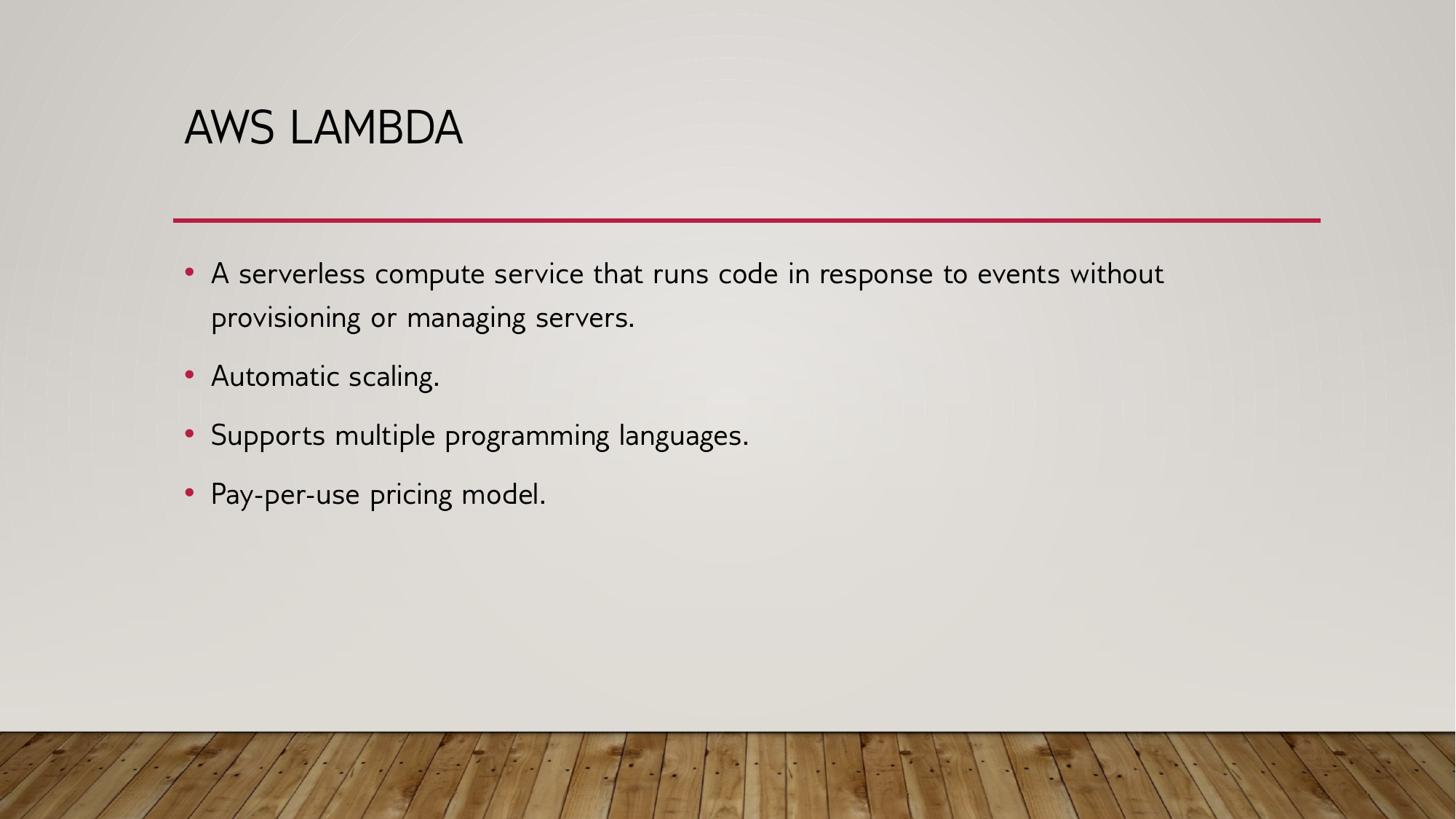

# AWS Lambda
A serverless compute service that runs code in response to events without provisioning or managing servers.
Automatic scaling.
Supports multiple programming languages.​
Pay-per-use pricing model.​